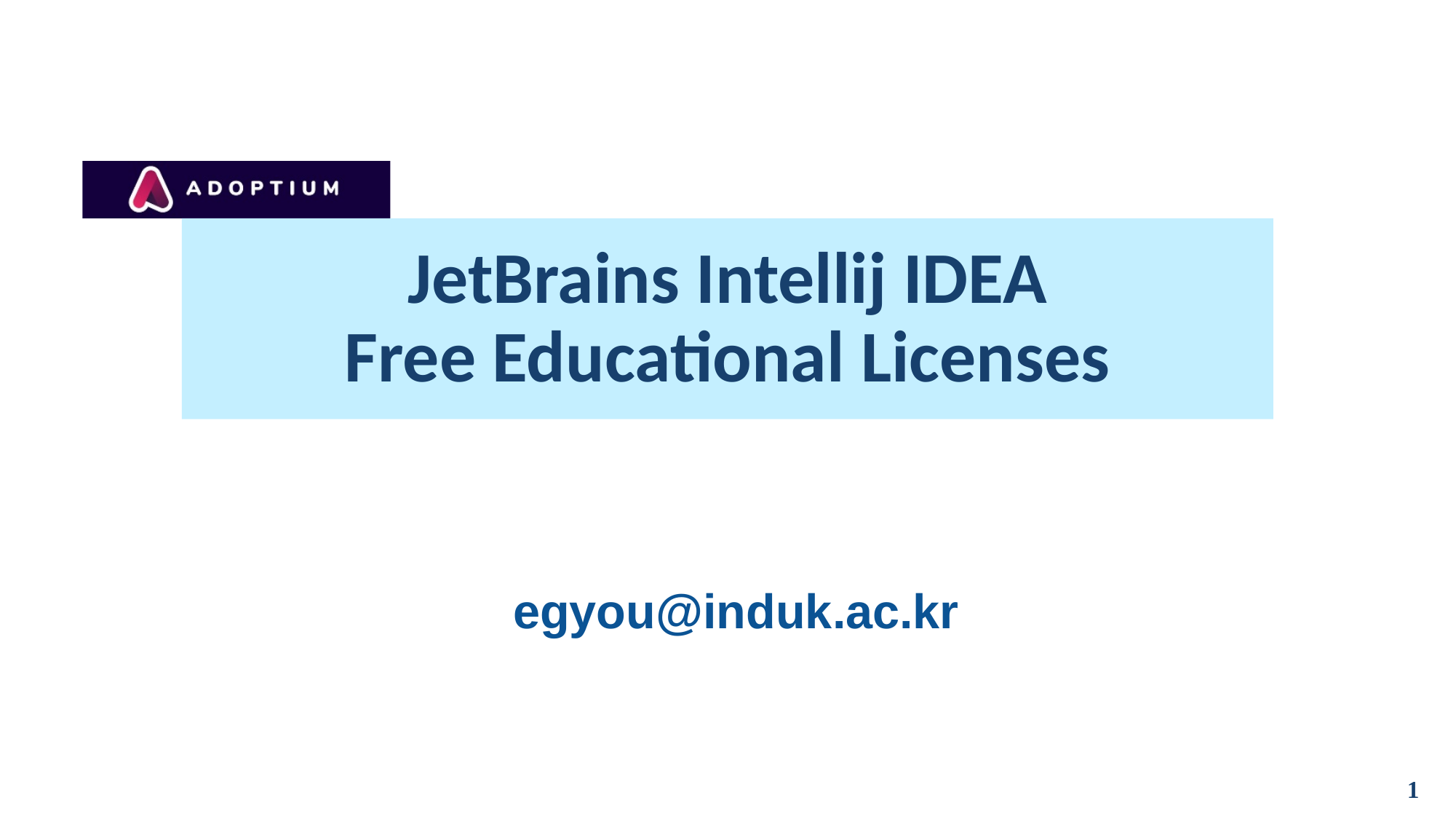

# JetBrains Intellij IDEA Free Educational Licenses
egyou@induk.ac.kr
1